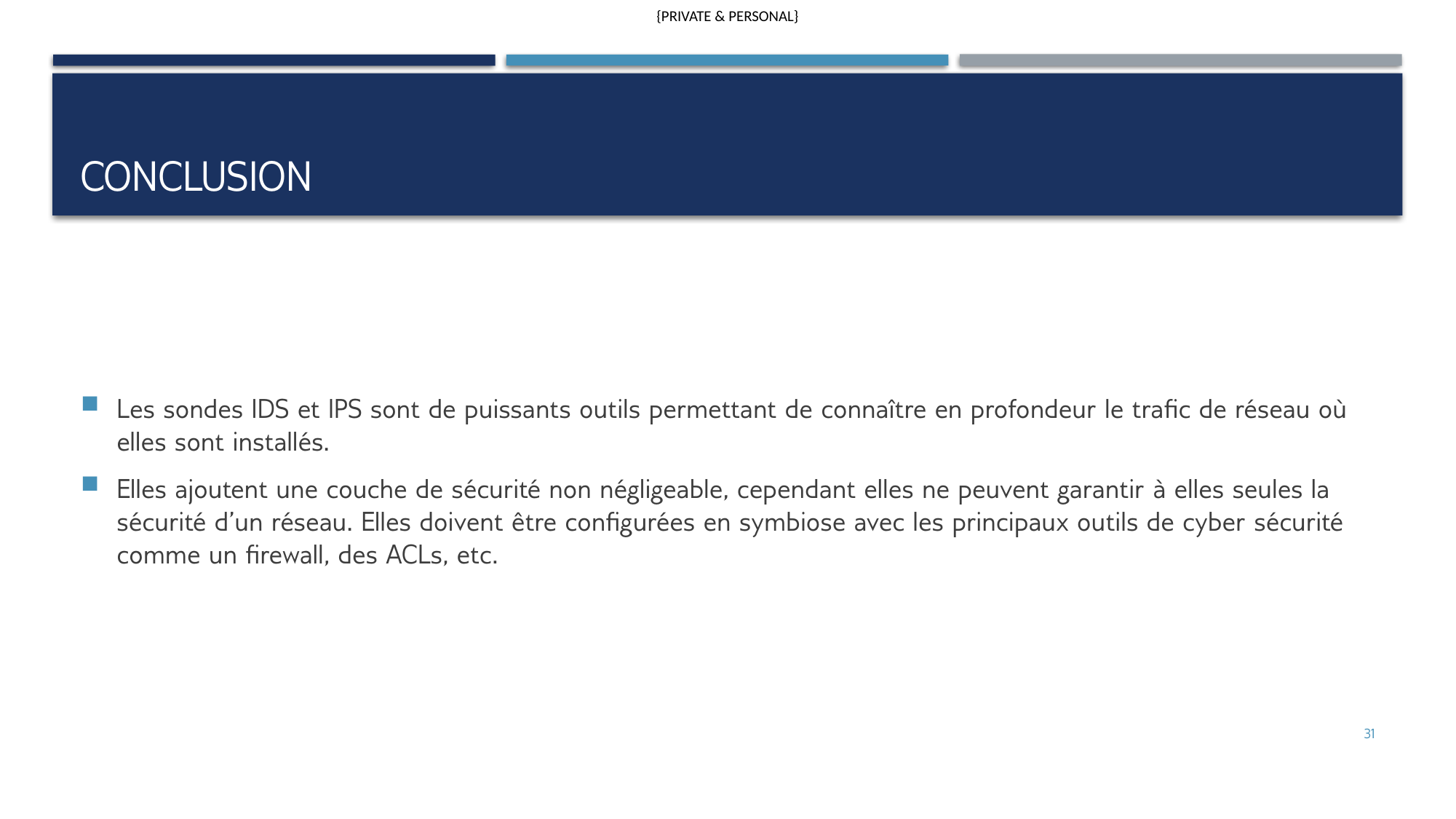

# Conclusion
Les sondes IDS et IPS sont de puissants outils permettant de connaître en profondeur le trafic de réseau où elles sont installés.
Elles ajoutent une couche de sécurité non négligeable, cependant elles ne peuvent garantir à elles seules la sécurité d’un réseau. Elles doivent être configurées en symbiose avec les principaux outils de cyber sécurité comme un firewall, des ACLs, etc.
31